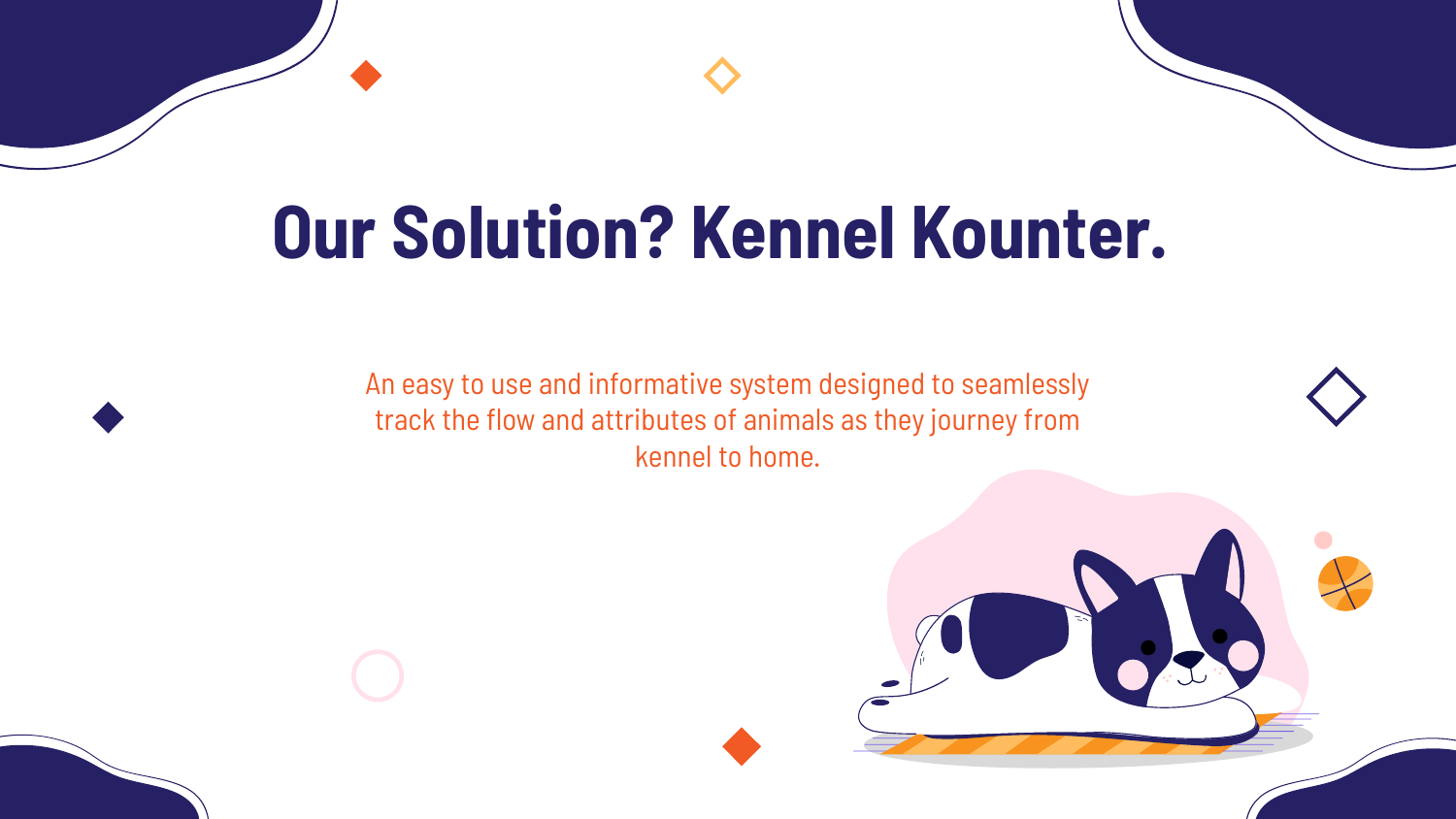

Our Solution? Kennel Kounter.
# An easy to use and informative system designed to seamlessly track the flow and attributes of animals as they journey from kennel to home.